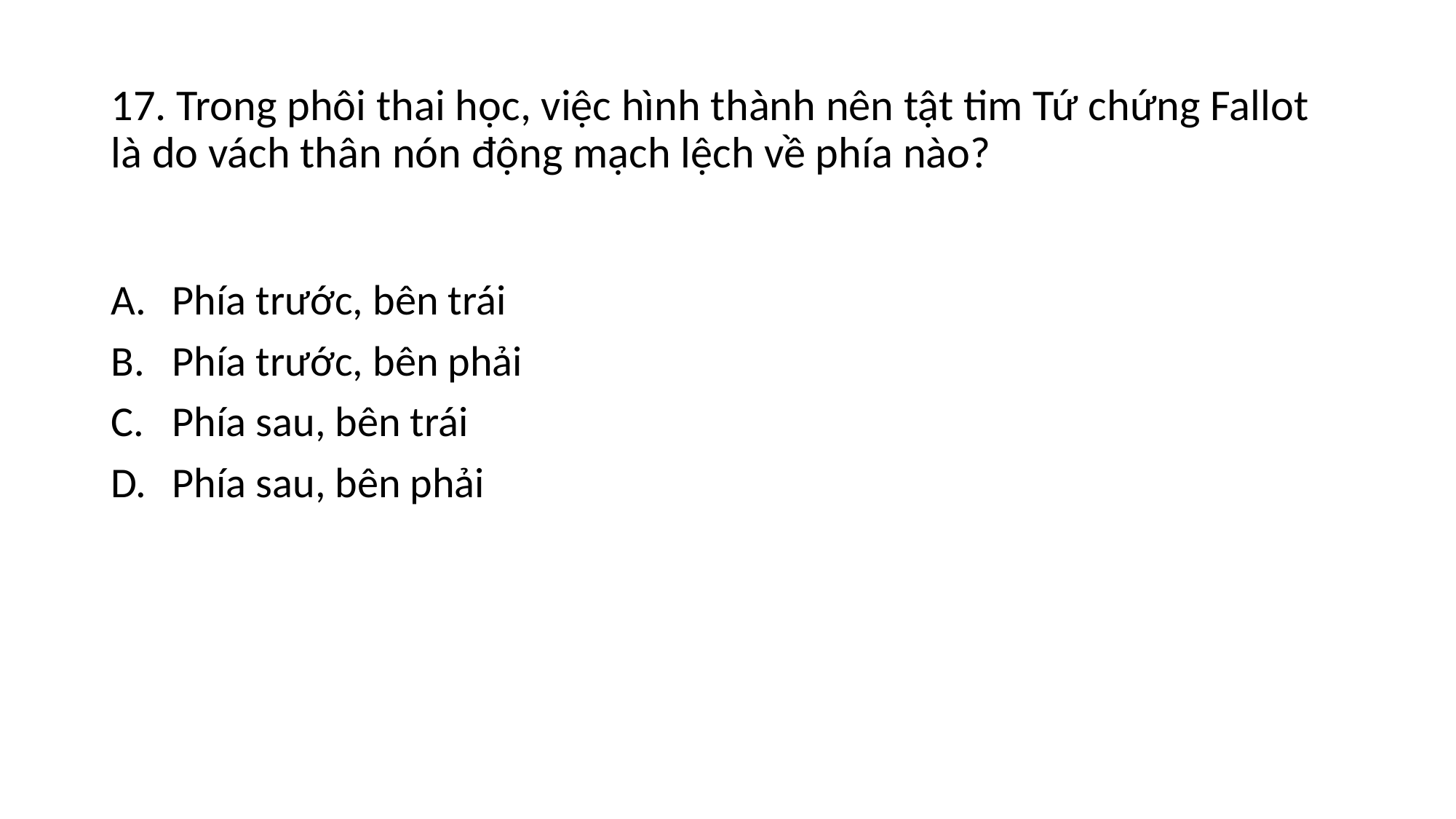

# 17. Trong phôi thai học, việc hình thành nên tật tim Tứ chứng Fallot là do vách thân nón động mạch lệch về phía nào?
Phía trước, bên trái
Phía trước, bên phải
Phía sau, bên trái
Phía sau, bên phải